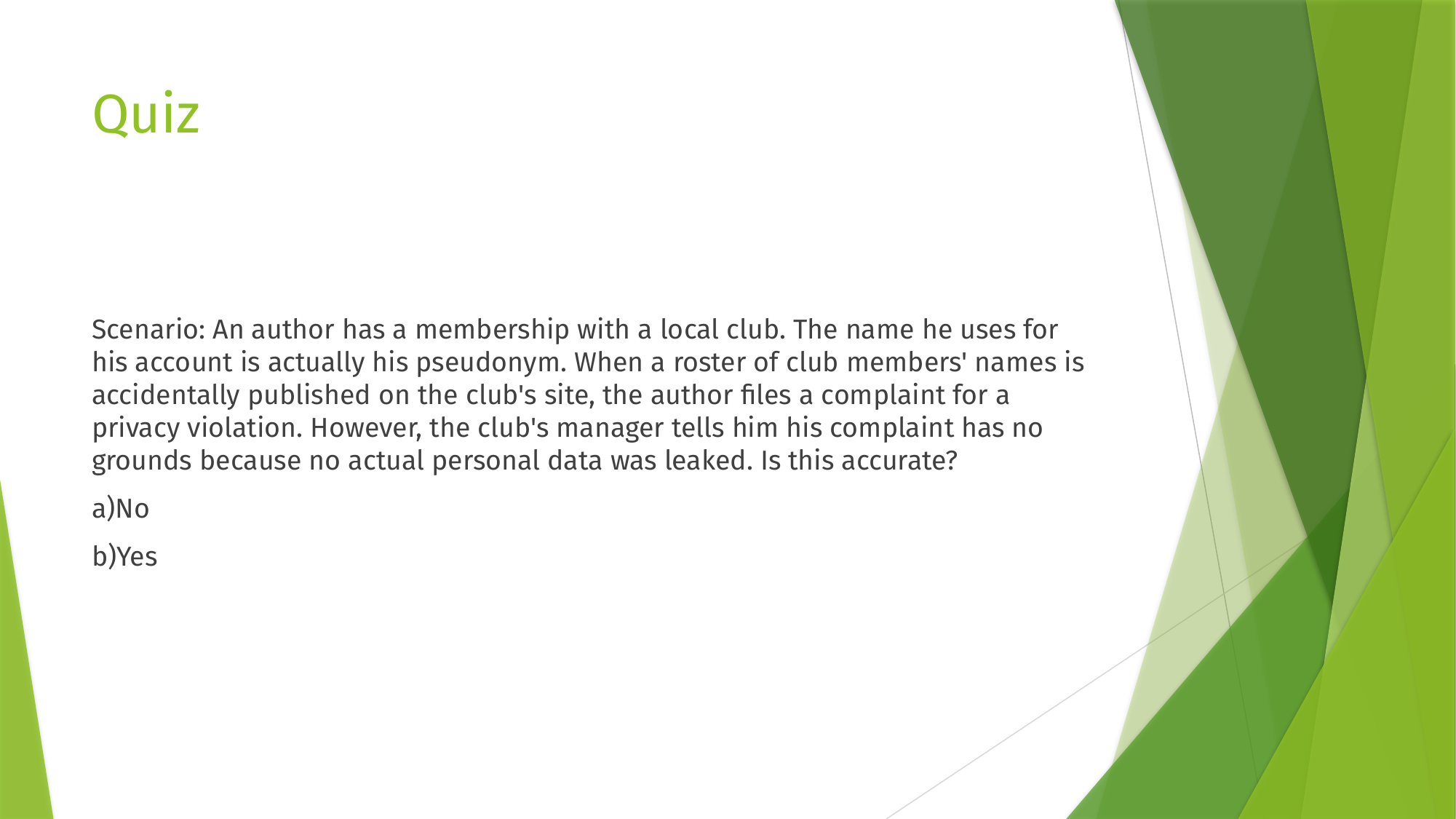

# Quiz

Scenario: An author has a membership with a local club. The name he uses for his account is actually his pseudonym. When a roster of club members' names is accidentally published on the club's site, the author files a complaint for a privacy violation. However, the club's manager tells him his complaint has no grounds because no actual personal data was leaked. Is this accurate?
a)No
b)Yes